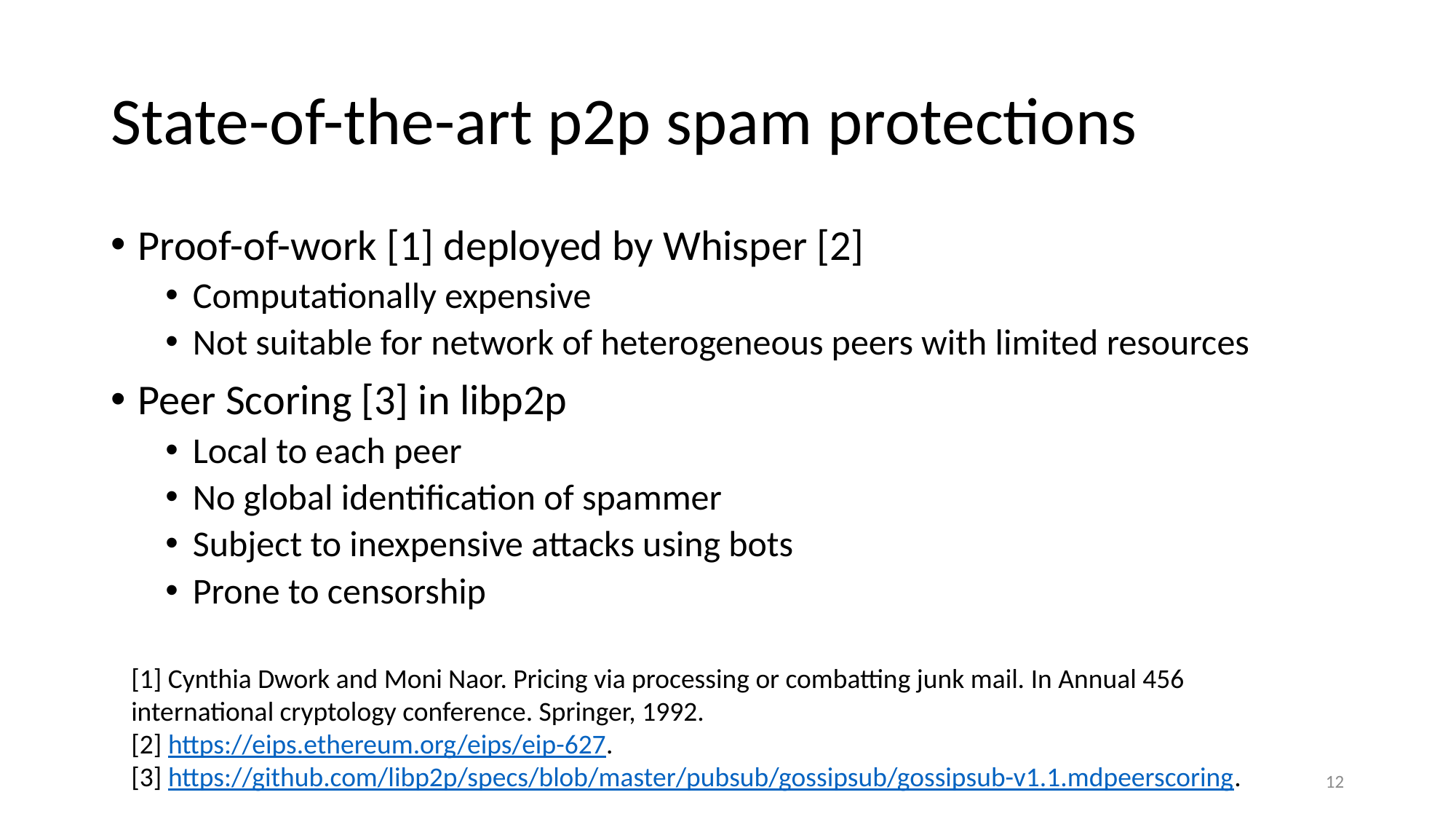

# State-of-the-art p2p spam protections
Proof-of-work [1] deployed by Whisper [2]
Computationally expensive
Not suitable for network of heterogeneous peers with limited resources
Peer Scoring [3] in libp2p
Local to each peer
No global identification of spammer
Subject to inexpensive attacks using bots
Prone to censorship

[1] Cynthia Dwork and Moni Naor. Pricing via processing or combatting junk mail. In Annual 456 international cryptology conference. Springer, 1992.
[2] https://eips.ethereum.org/eips/eip-627.
[3] https://github.com/libp2p/specs/blob/master/pubsub/gossipsub/gossipsub-v1.1.mdpeerscoring.

12